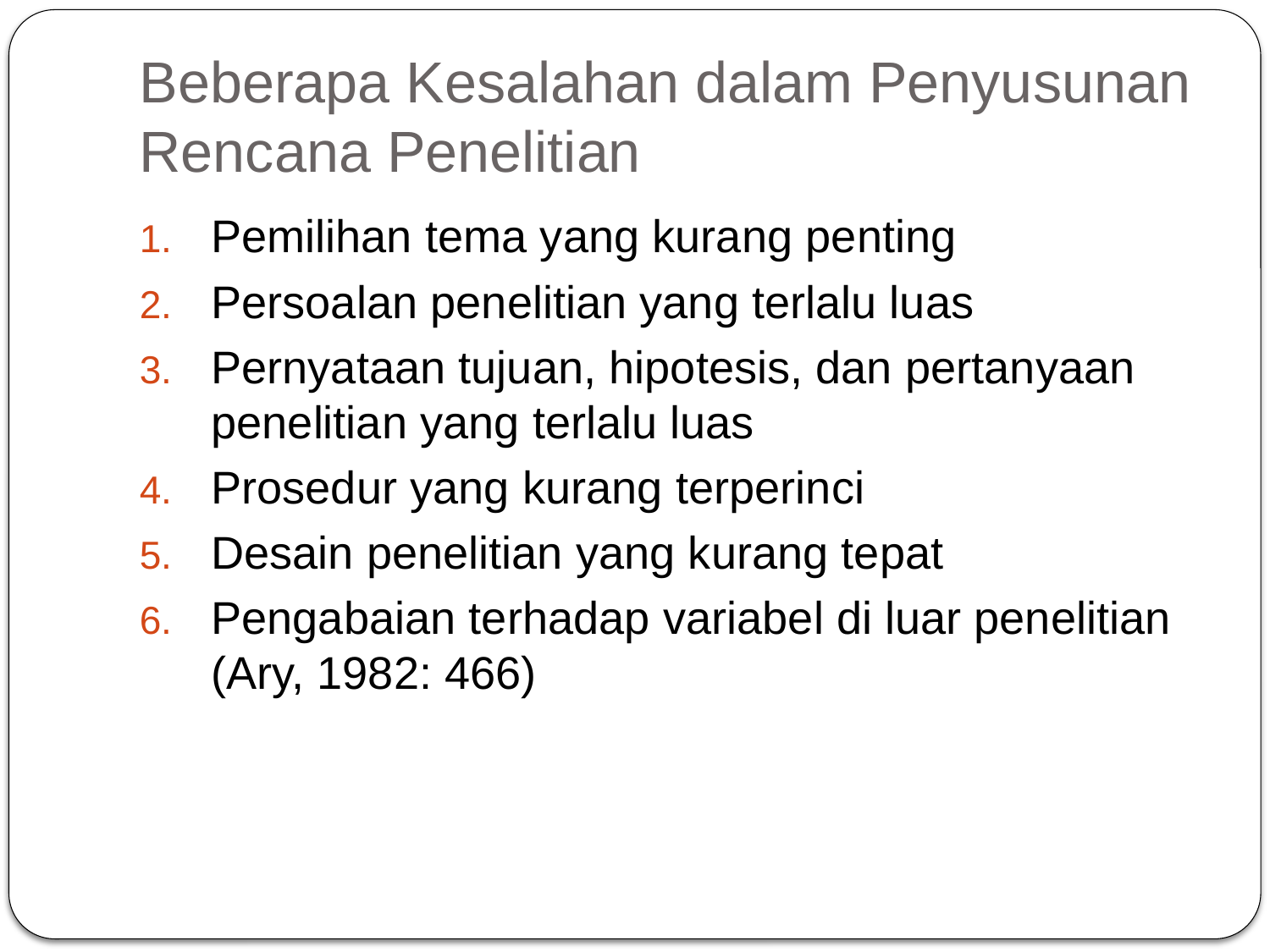

# Beberapa Kesalahan dalam Penyusunan Rencana Penelitian
Pemilihan tema yang kurang penting
Persoalan penelitian yang terlalu luas
Pernyataan tujuan, hipotesis, dan pertanyaan penelitian yang terlalu luas
Prosedur yang kurang terperinci
Desain penelitian yang kurang tepat
Pengabaian terhadap variabel di luar penelitian (Ary, 1982: 466)